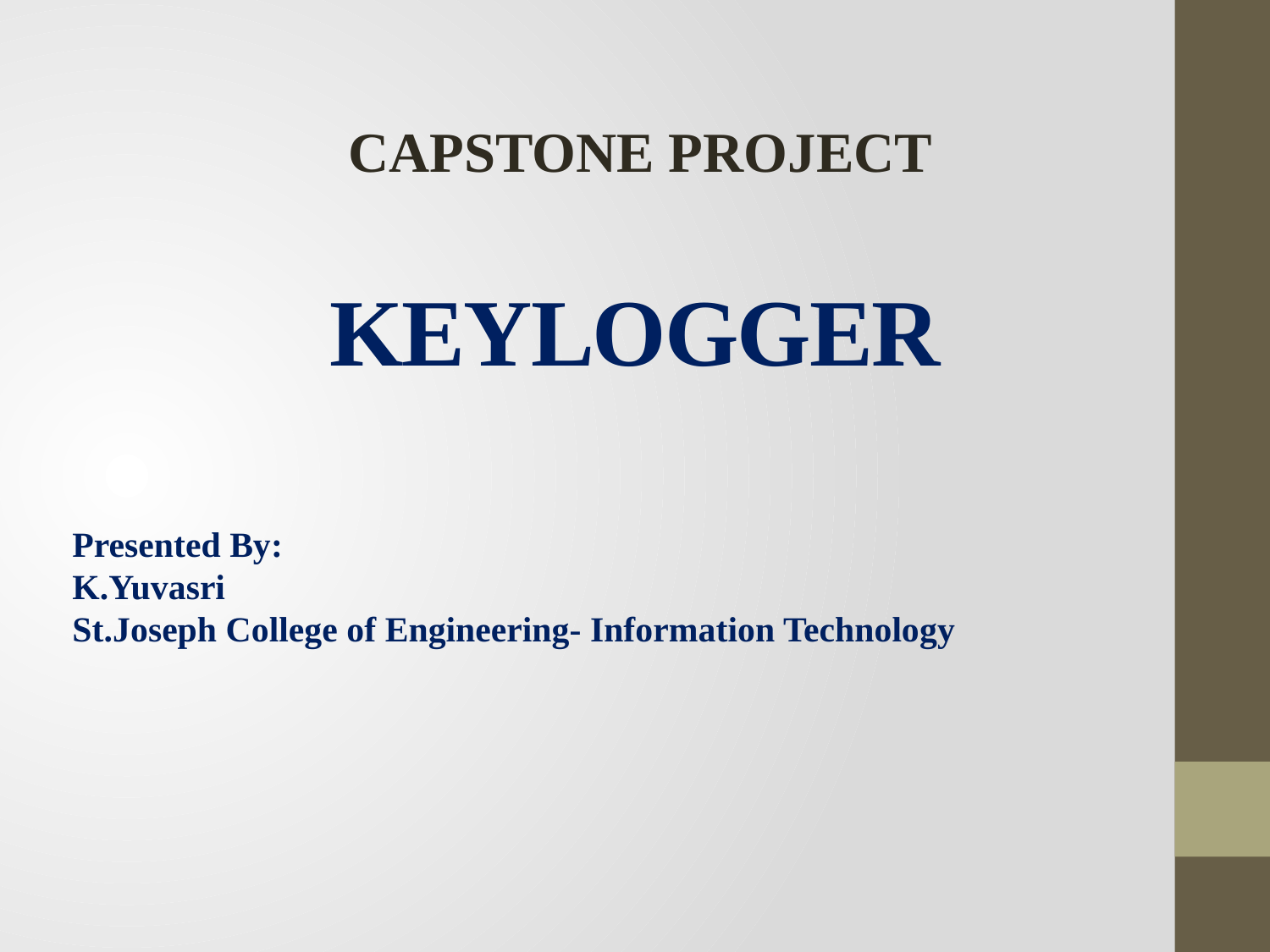

CAPSTONE PROJECT
# KEYLOGGER
Presented By:
K.Yuvasri
St.Joseph College of Engineering- Information Technology